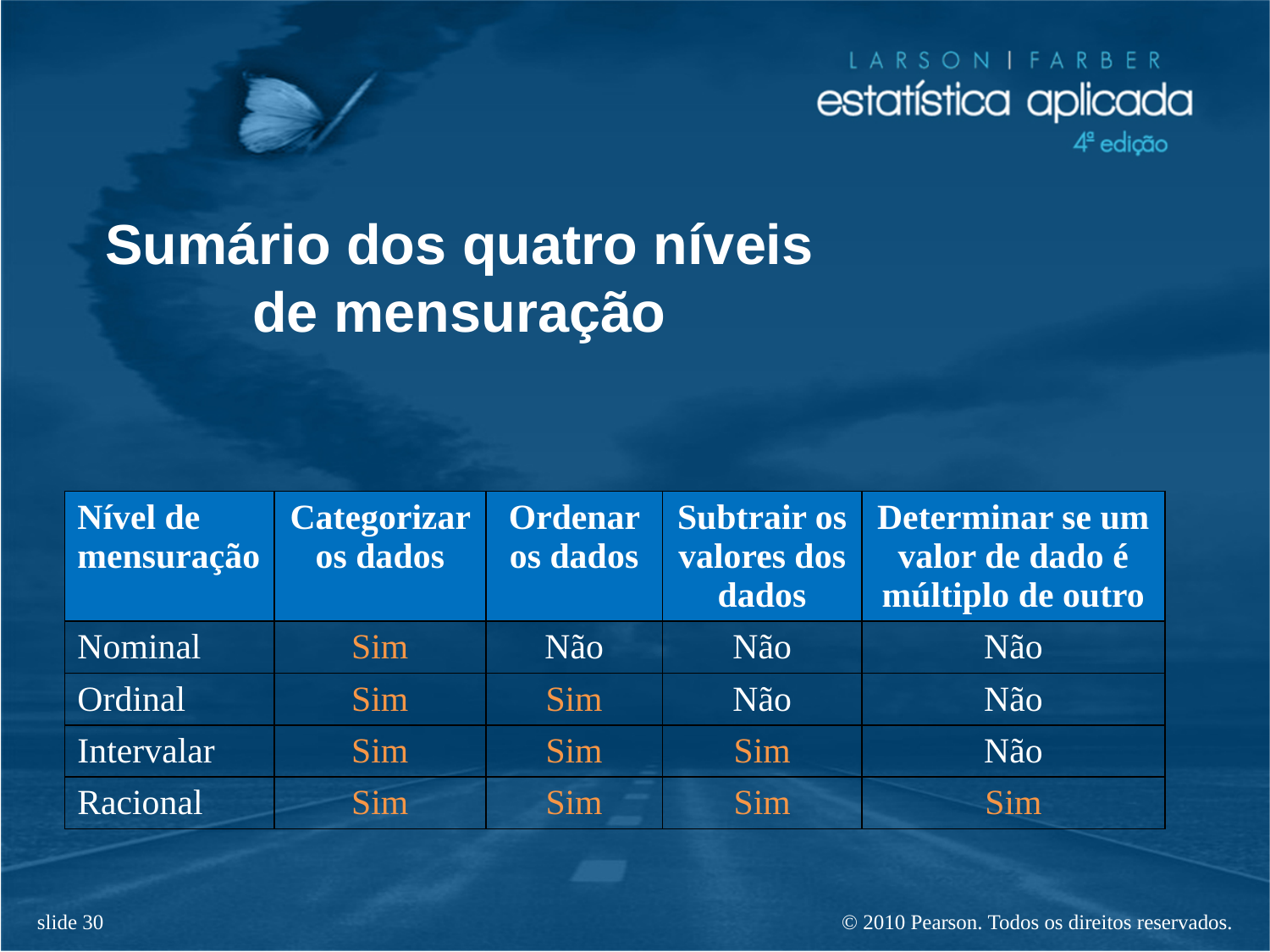

# Sumário dos quatro níveis de mensuração
| Nível de mensuração | Categorizar os dados | Ordenar os dados | Subtrair os valores dos dados | Determinar se um valor de dado é múltiplo de outro |
| --- | --- | --- | --- | --- |
| Nominal | Sim | Não | Não | Não |
| Ordinal | Sim | Sim | Não | Não |
| Intervalar | Sim | Sim | Sim | Não |
| Racional | Sim | Sim | Sim | Sim |